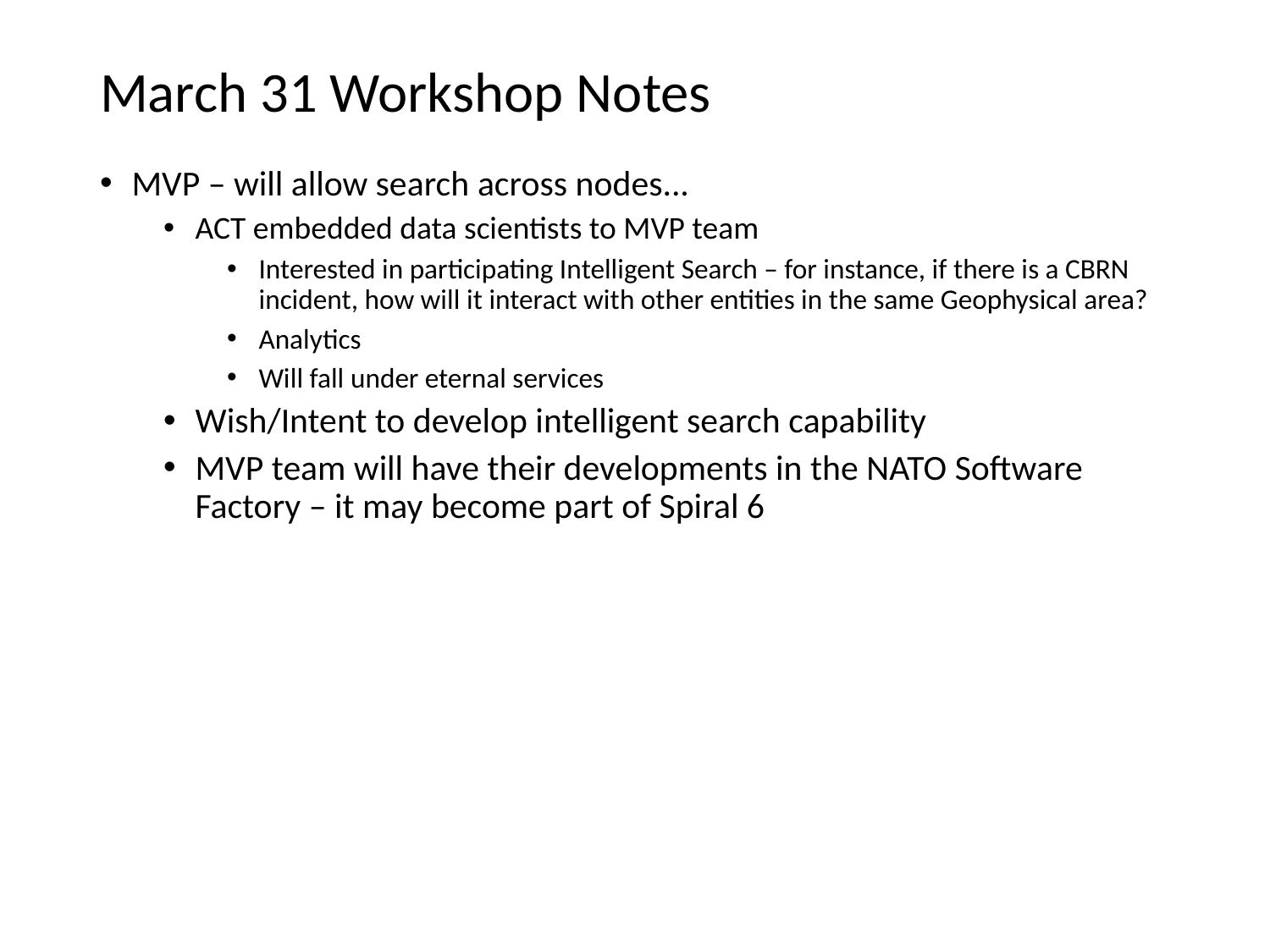

# March 31 Workshop Notes
MVP – will allow search across nodes...
ACT embedded data scientists to MVP team
Interested in participating Intelligent Search – for instance, if there is a CBRN incident, how will it interact with other entities in the same Geophysical area?
Analytics
Will fall under eternal services
Wish/Intent to develop intelligent search capability
MVP team will have their developments in the NATO Software Factory – it may become part of Spiral 6